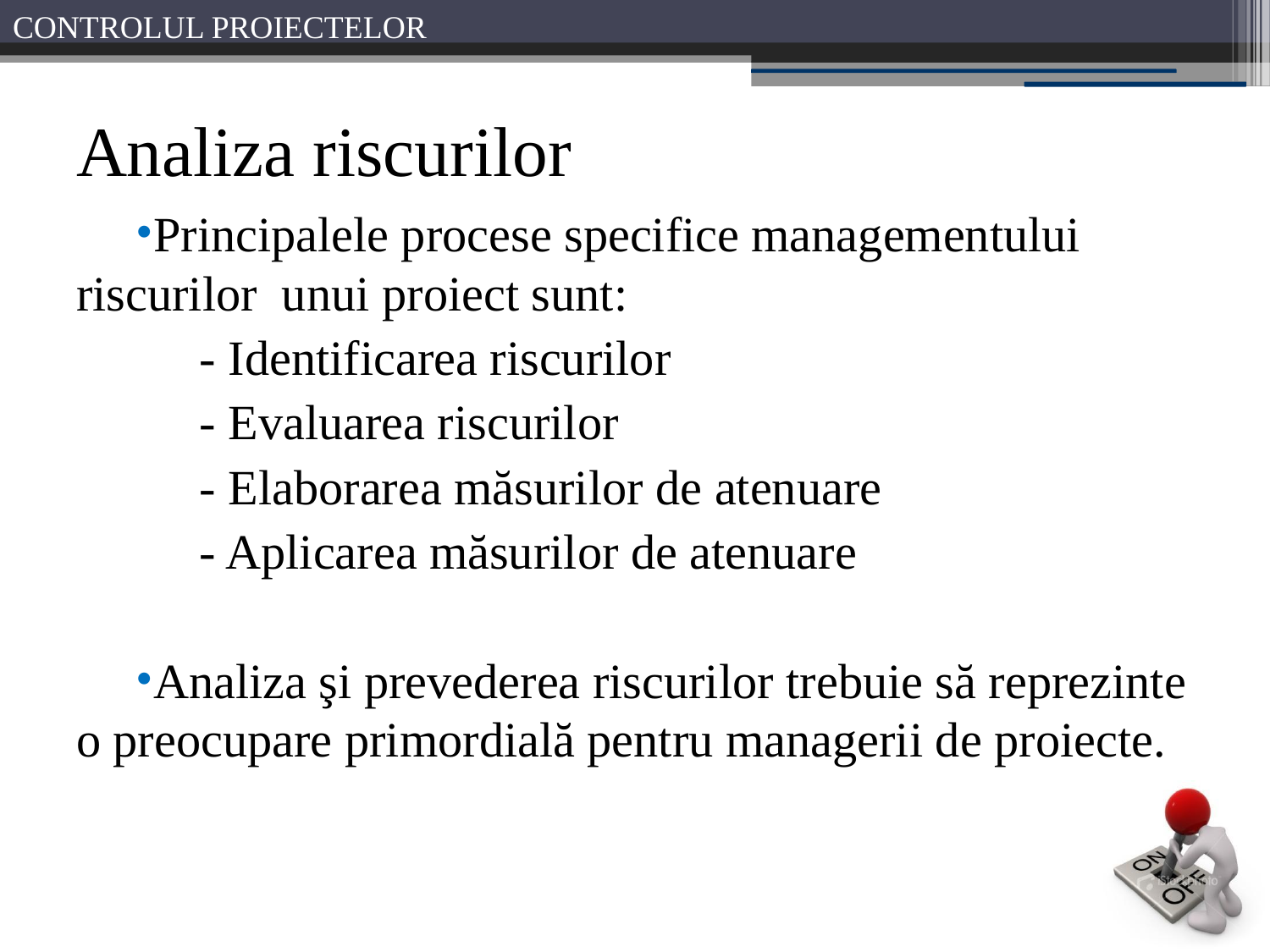

# Analiza riscurilor
Principalele procese specifice managementului riscurilor  unui proiect sunt:
- Identificarea riscurilor
- Evaluarea riscurilor
- Elaborarea măsurilor de atenuare
- Aplicarea măsurilor de atenuare

Analiza şi prevederea riscurilor trebuie să reprezinte o preocupare primordială pentru managerii de proiecte.